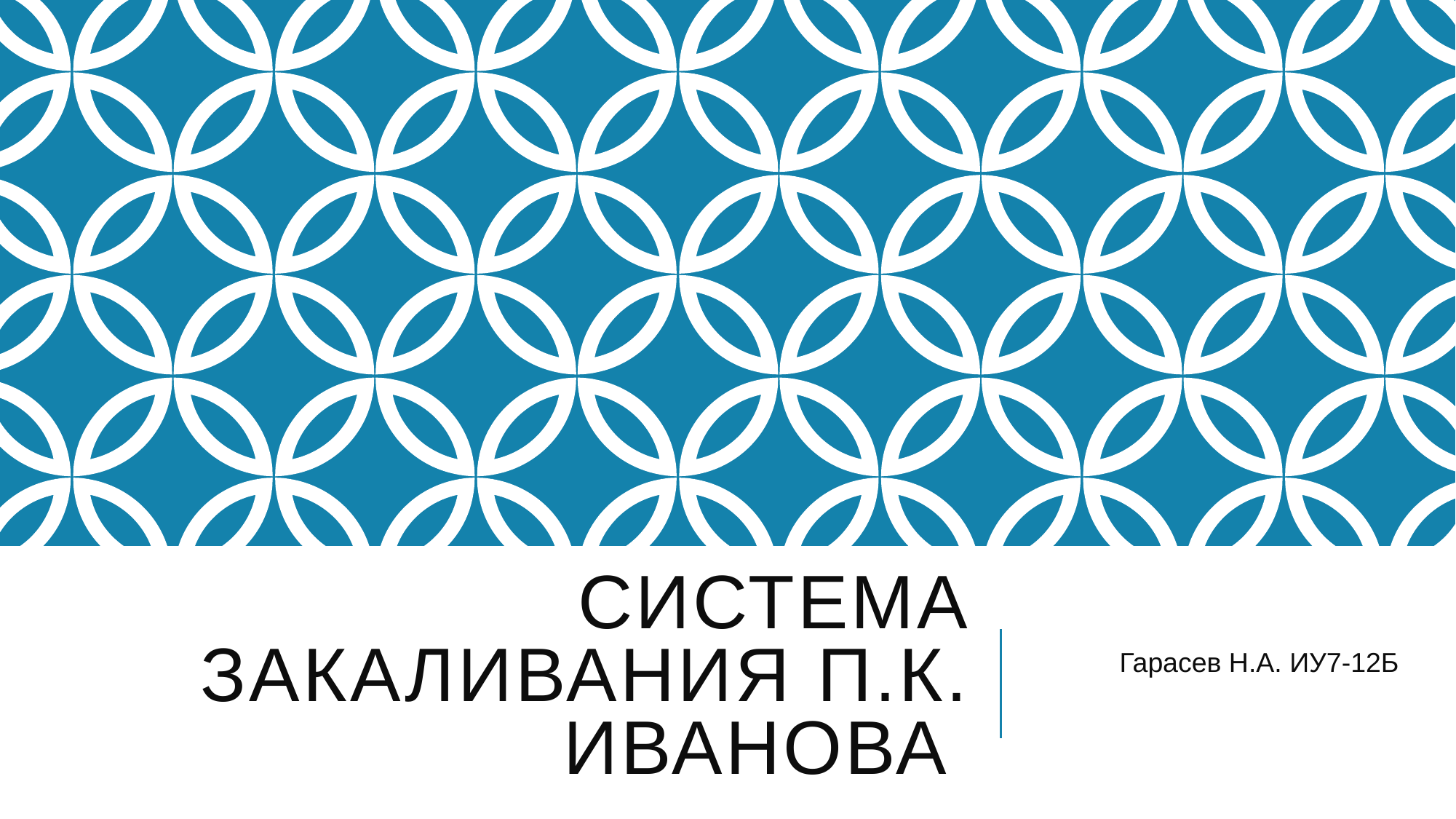

# Система закаливания п.к. Иванова
Гарасев Н.А. ИУ7-12Б